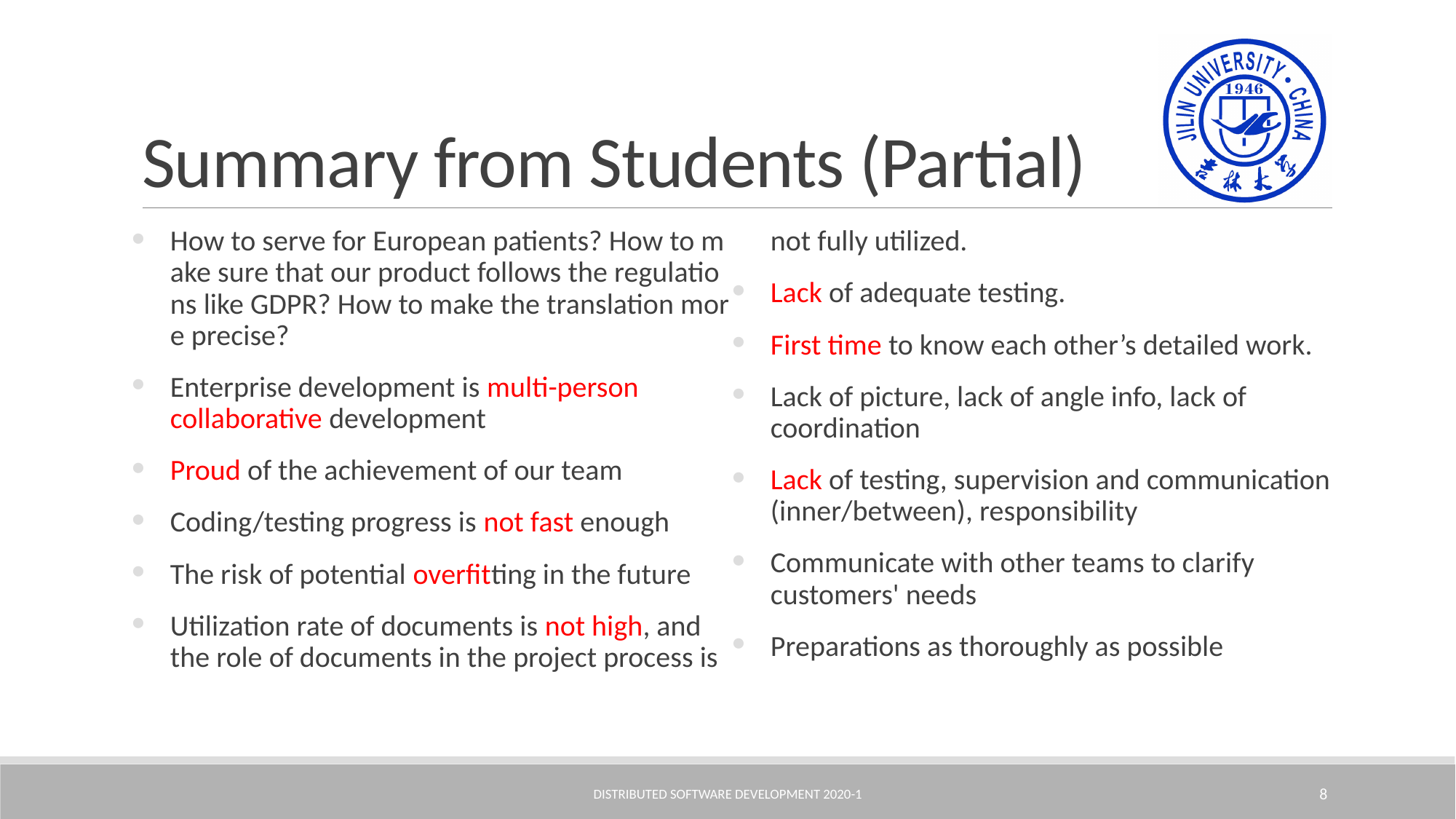

# Summary from Students (Partial)
How to serve for European patients? How to make sure that our product follows the regulations like GDPR? How to make the translation more precise?
Enterprise development is multi-person collaborative development
Proud of the achievement of our team
Coding/testing progress is not fast enough
The risk of potential overfitting in the future
Utilization rate of documents is not high, and the role of documents in the project process is not fully utilized.
Lack of adequate testing.
First time to know each other’s detailed work.
Lack of picture, lack of angle info, lack of coordination
Lack of testing, supervision and communication (inner/between), responsibility
Communicate with other teams to clarify customers' needs
Preparations as thoroughly as possible
Distributed Software Development 2020-1
8